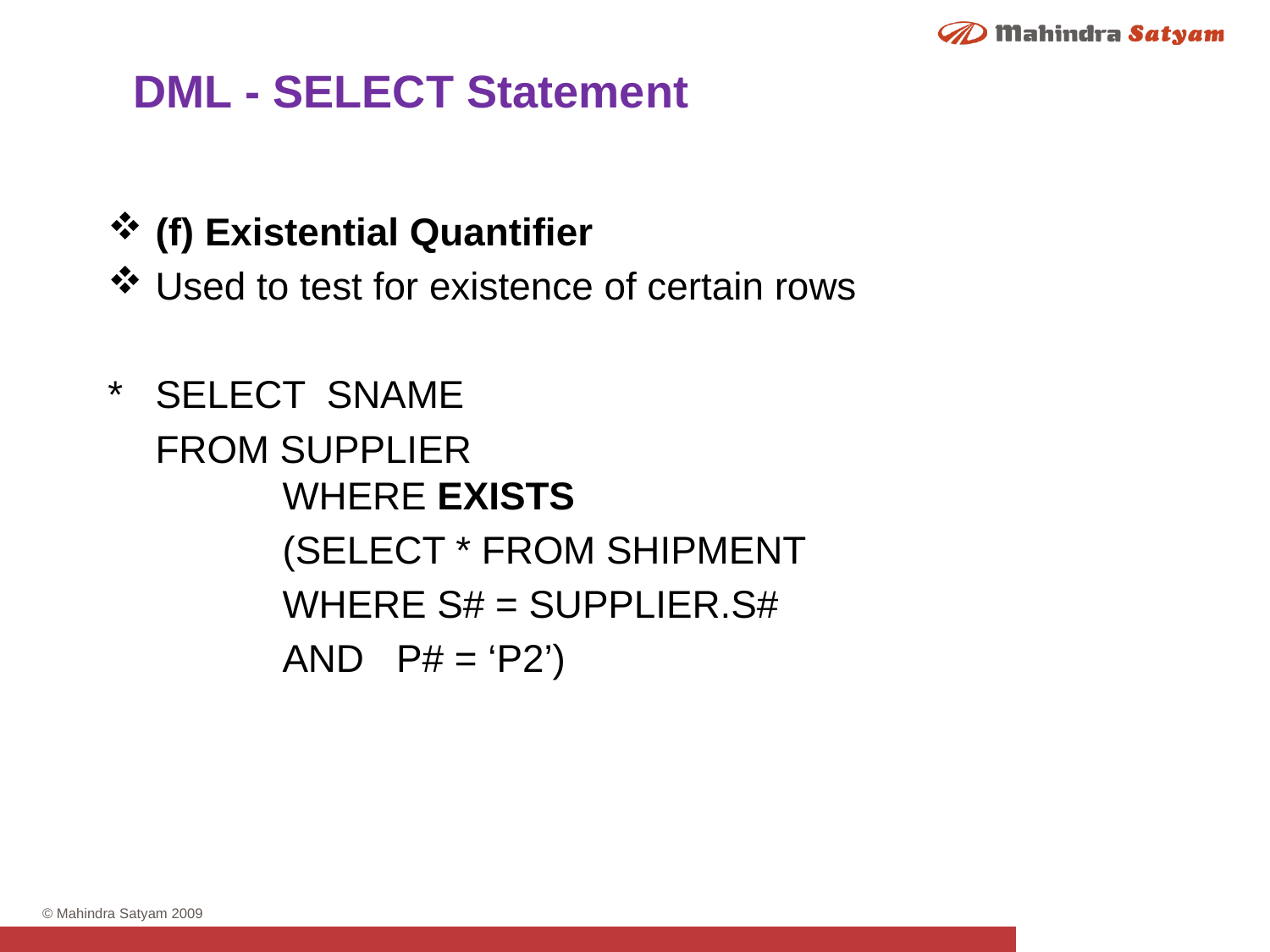

DML - SELECT Statement
(f) Existential Quantifier
Used to test for existence of certain rows

*	SELECT  SNAME
	FROM SUPPLIER
	WHERE EXISTS
		(SELECT * FROM SHIPMENT
	 	WHERE S# = SUPPLIER.S#
	 	AND   P# = ‘P2’)